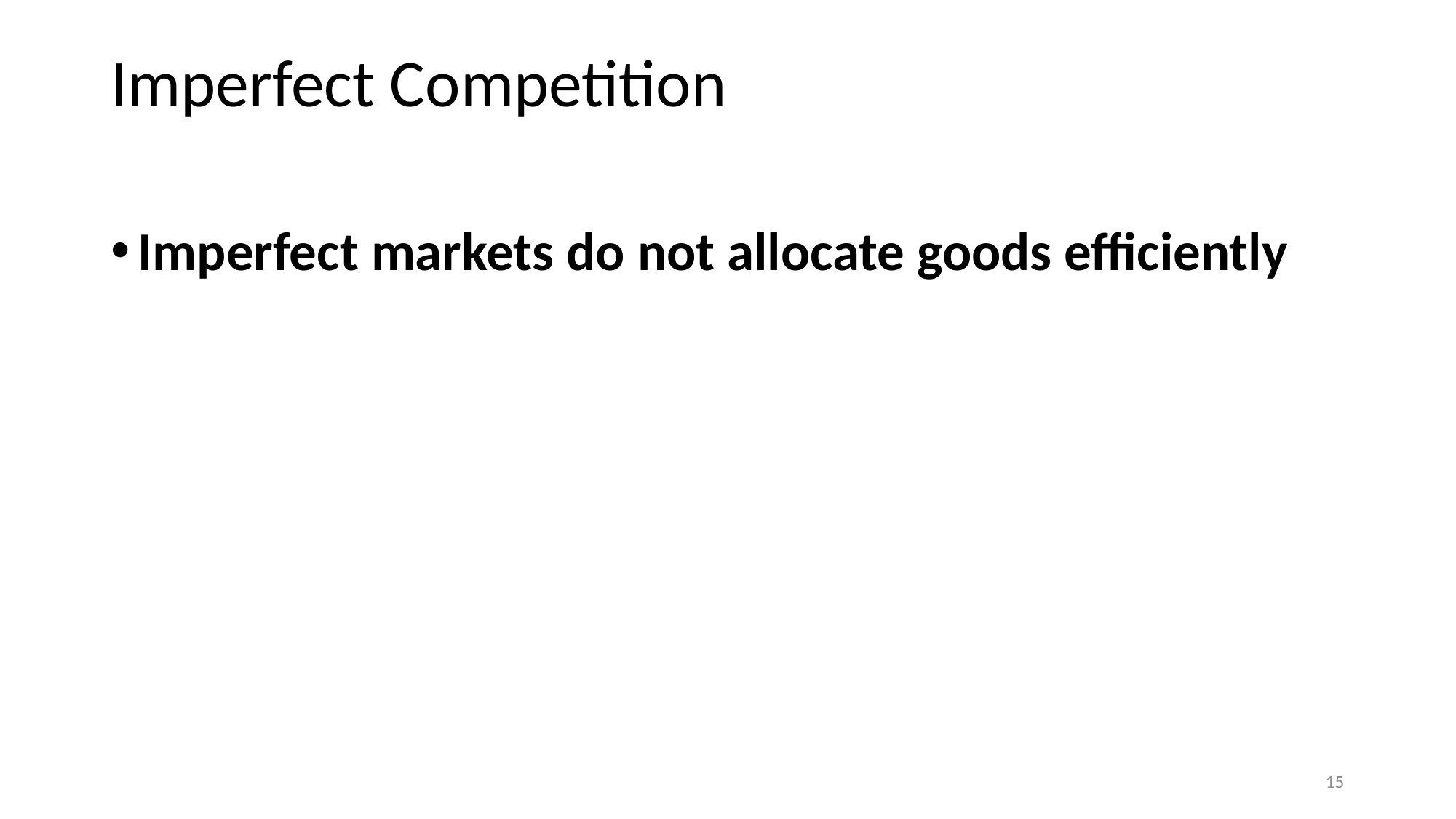

# Imperfect Competition
Imperfect markets do not allocate goods efficiently
15